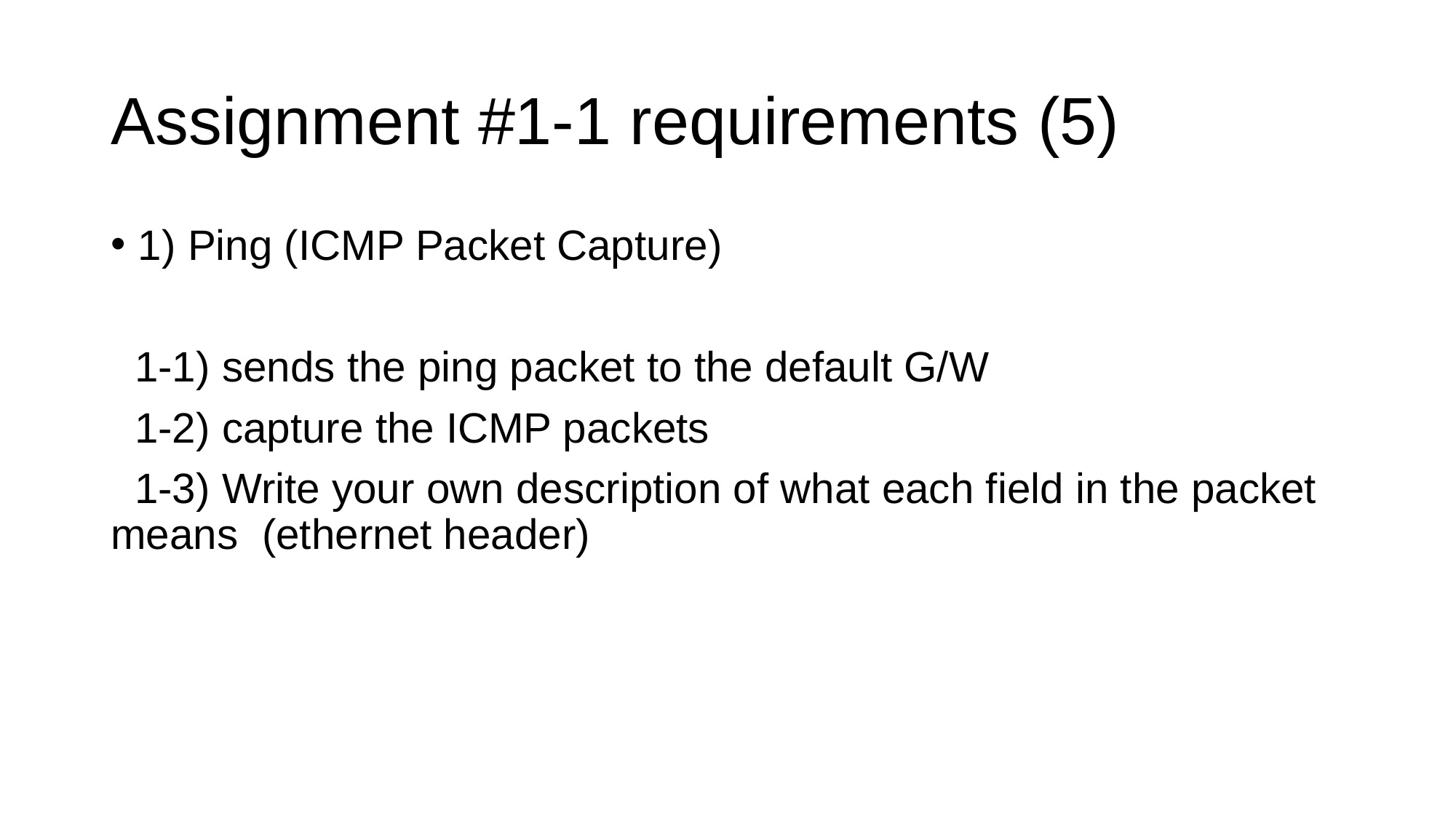

# Assignment #1-1 requirements (5)
1) Ping (ICMP Packet Capture)

  1-1) sends the ping packet to the default G/W
  1-2) capture the ICMP packets
  1-3) Write your own description of what each field in the packet means  (ethernet header)